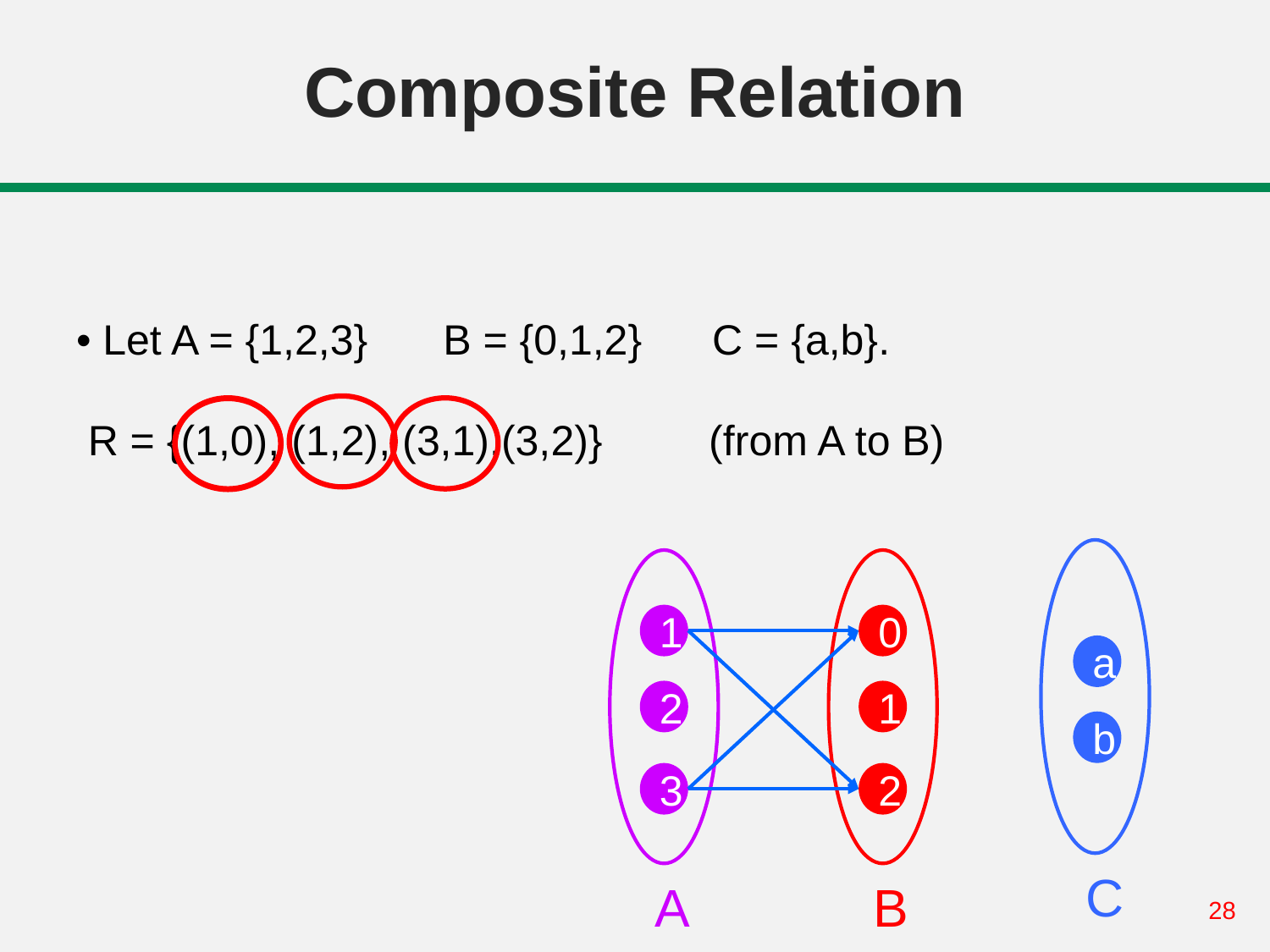

# Composite Relation

• Let A = {1,2,3}

B = {0,1,2}
C = {a,b}.

 R = {(1,0), (1,2), (3,1),(3,2)}         (from A to B)

1
0
a
2
1
b
3
2
C
A
B